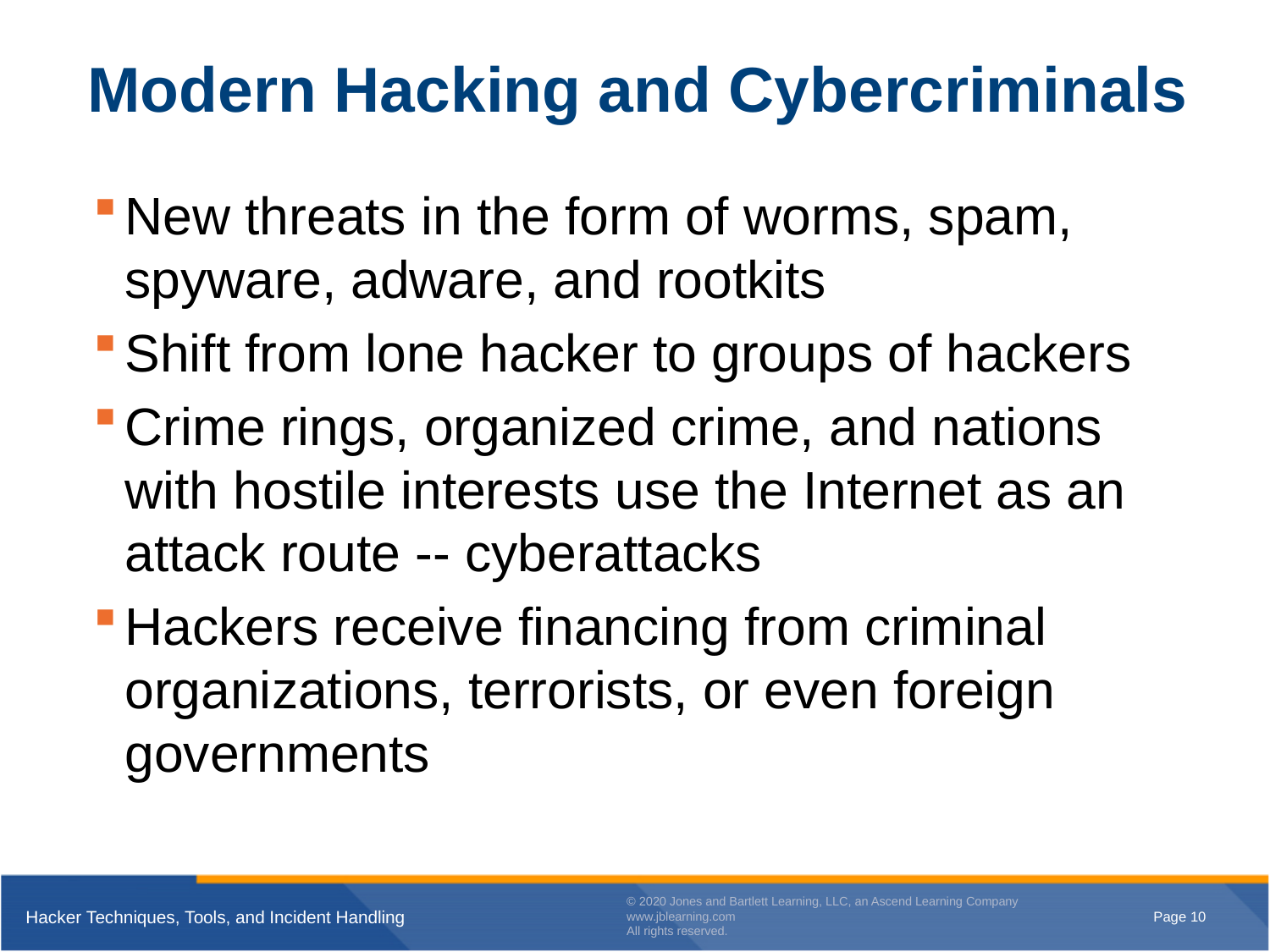

# Modern Hacking and Cybercriminals
New threats in the form of worms, spam, spyware, adware, and rootkits
Shift from lone hacker to groups of hackers
Crime rings, organized crime, and nations with hostile interests use the Internet as an attack route -- cyberattacks
Hackers receive financing from criminal organizations, terrorists, or even foreign governments